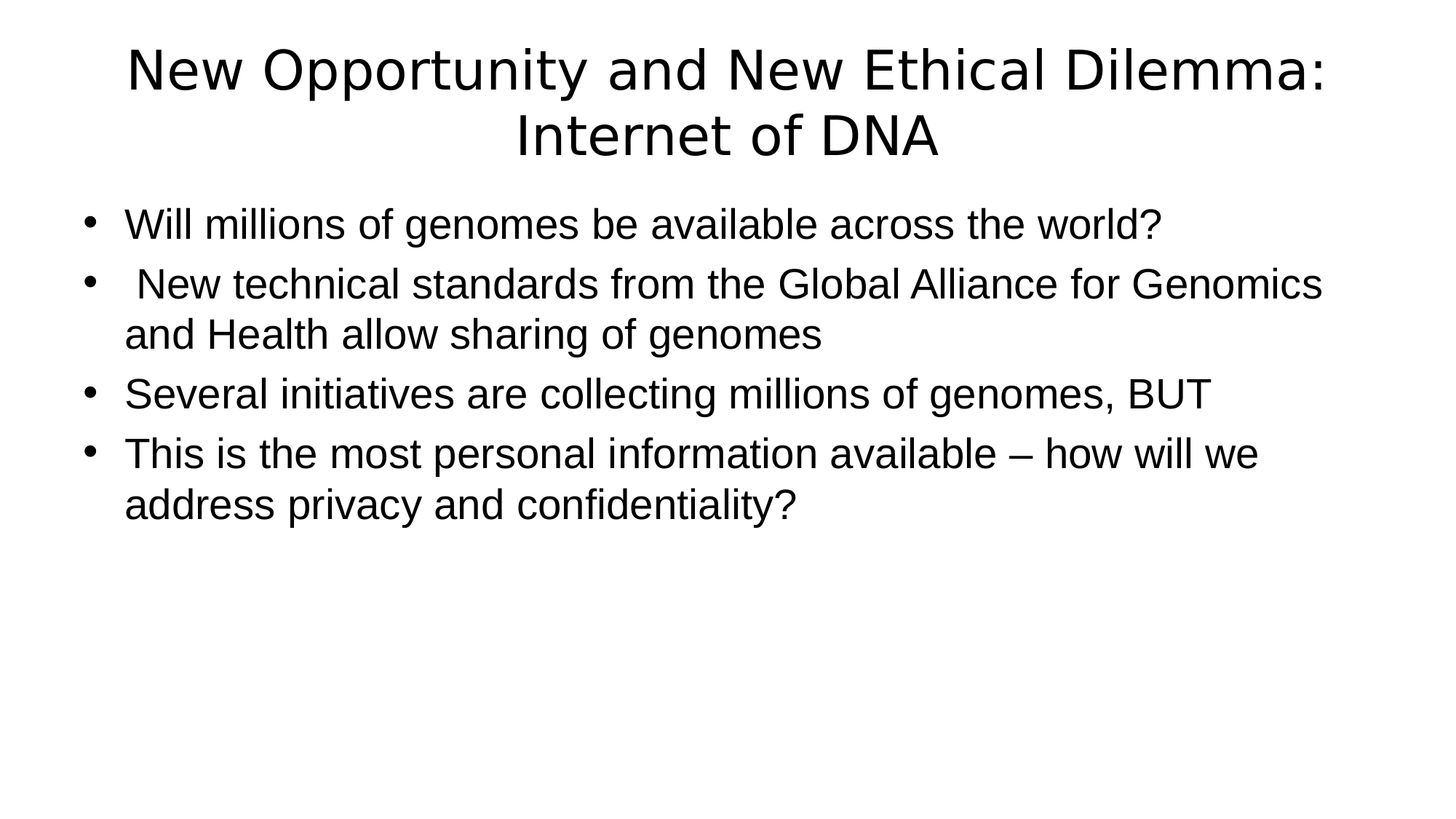

# New Opportunity and New Ethical Dilemma: Internet of DNA
Will millions of genomes be available across the world?
 New technical standards from the Global Alliance for Genomics and Health allow sharing of genomes
Several initiatives are collecting millions of genomes, BUT
This is the most personal information available – how will we address privacy and confidentiality?